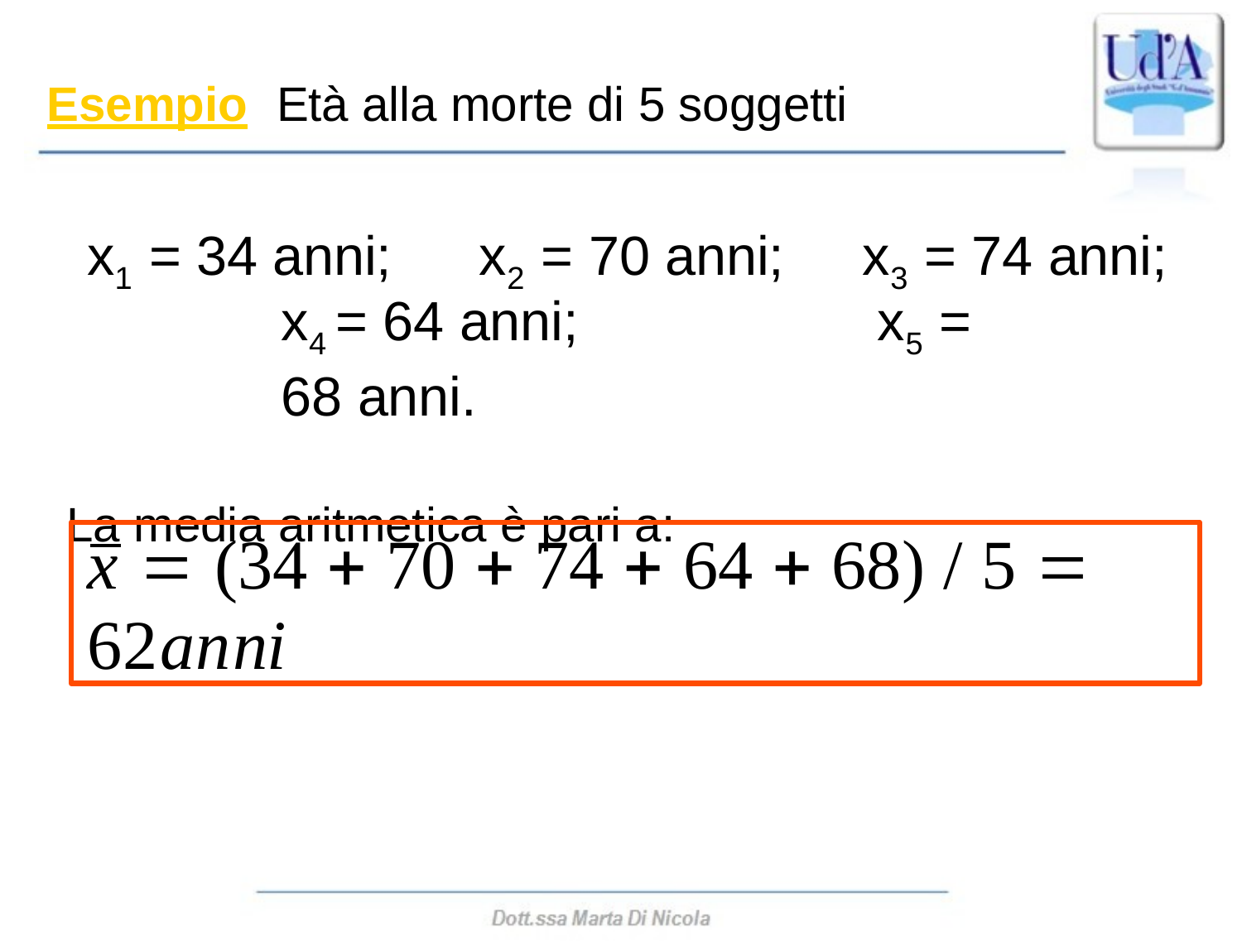

Esempio	Età alla morte di 5 soggetti
# x1 = 34 anni;	x2 = 70 anni;	x3 = 74 anni;
x4 = 64 anni;	x5 = 68 anni.
La media aritmetica è pari a:
x = (34 + 70 + 74 + 64 + 68) / 5 = 62anni